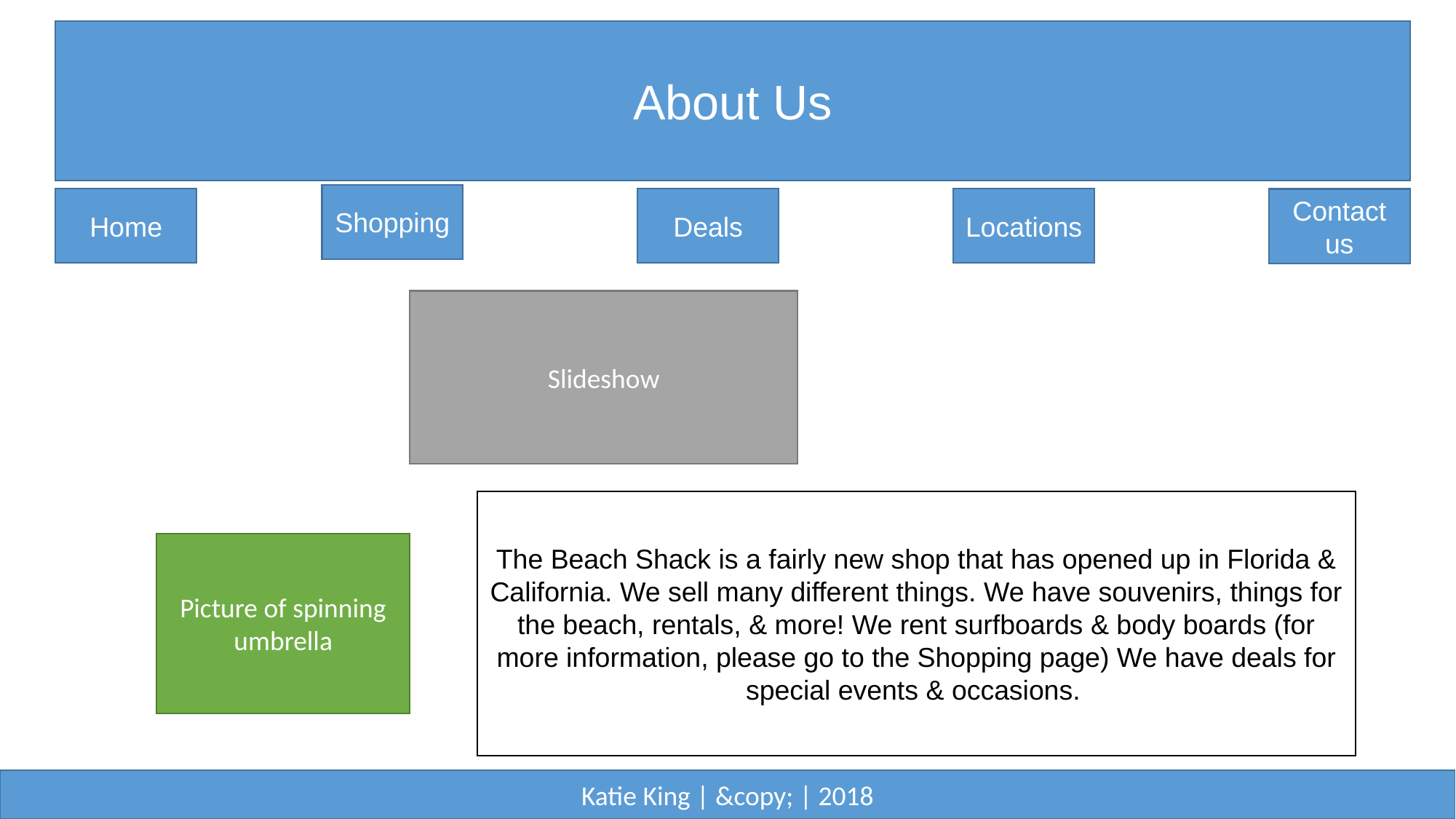

About Us
Shopping
Home
Deals
Locations
Contact us
Slideshow
The Beach Shack is a fairly new shop that has opened up in Florida & California. We sell many different things. We have souvenirs, things for the beach, rentals, & more! We rent surfboards & body boards (for more information, please go to the Shopping page) We have deals for special events & occasions.
Picture of spinning umbrella
Katie King | &copy; | 2018